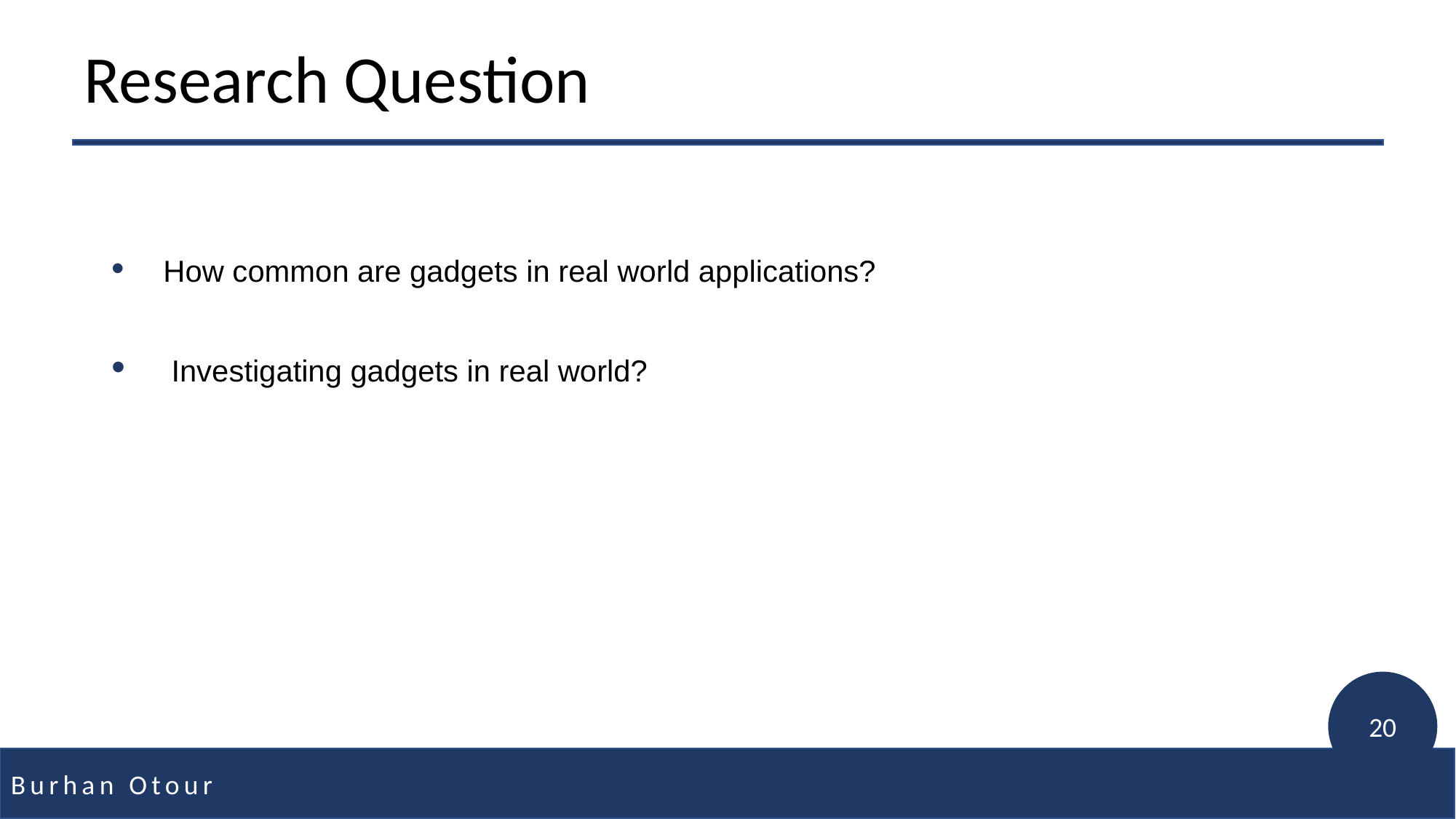

# Research Question

   How common are gadgets in real world applications?
   Investigating gadgets in real world?

20
Burhan Otour